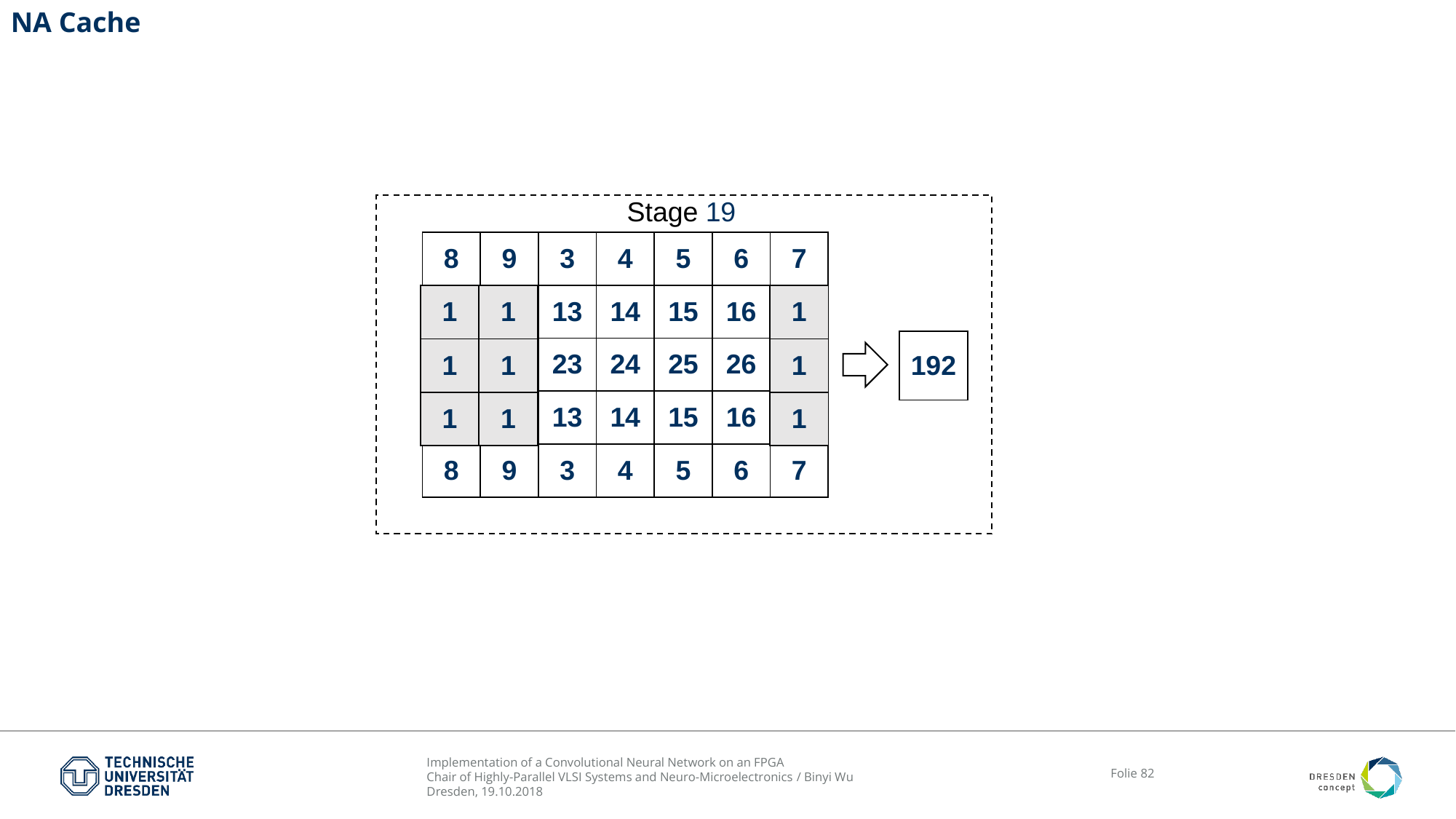

NA Cache
Stage 19

| 8 | 9 | 3 | 4 | 5 | 6 | 7 |
| --- | --- | --- | --- | --- | --- | --- |
| 18 | 19 | 13 | 14 | 15 | 16 | 17 |
| 28 | 29 | 23 | 24 | 25 | 26 | 27 |
| 18 | 19 | 13 | 14 | 15 | 16 | 17 |
| 8 | 9 | 3 | 4 | 5 | 6 | 7 |
| 1 | 1 |
| --- | --- |
| 1 | 1 |
| 1 | 1 |
| 1 |
| --- |
| 1 |
| 1 |
| 192 |
| --- |